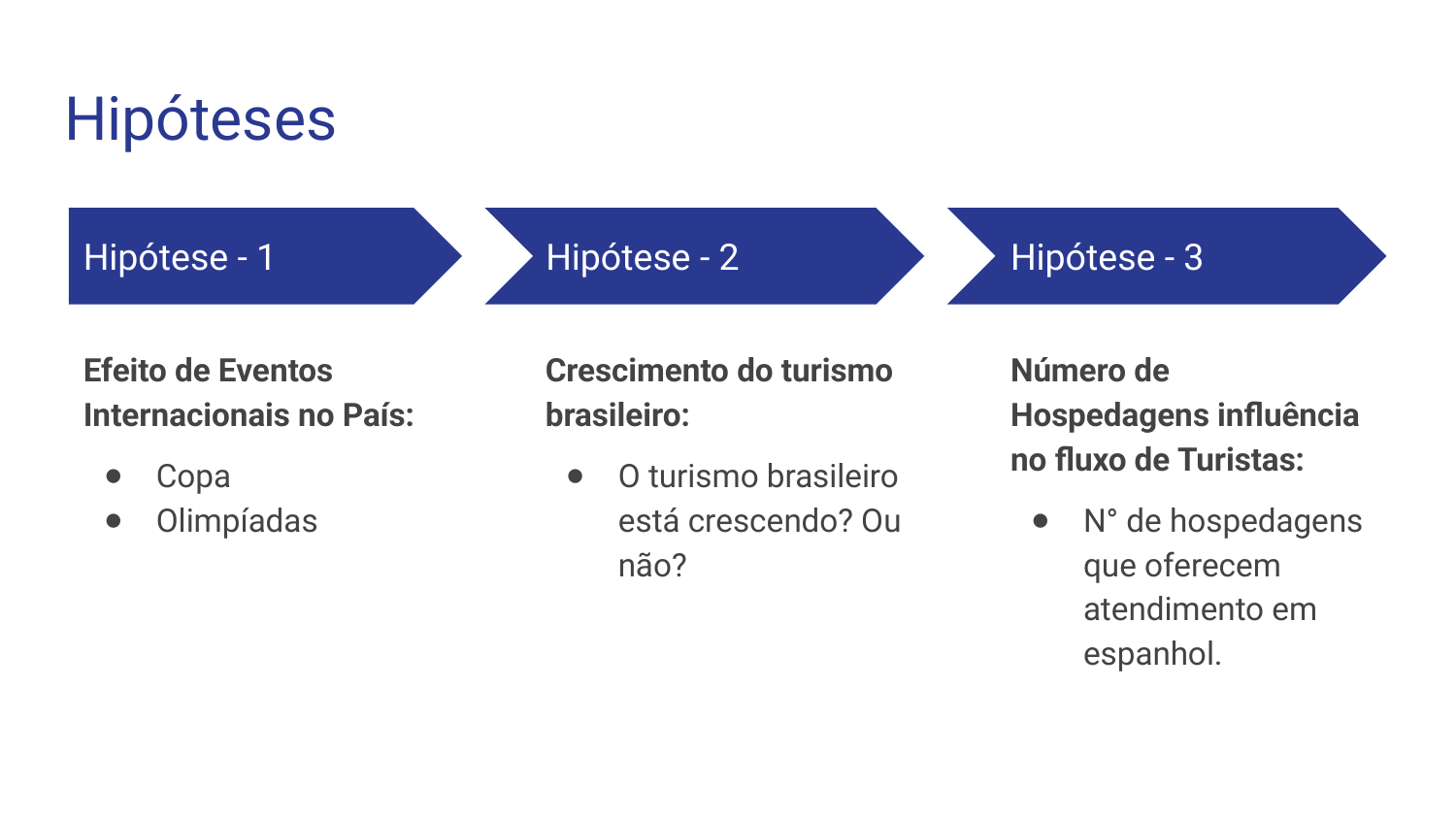

# Hipóteses

Hipótese - 1
Hipótese - 2
Hipótese - 3
Efeito de Eventos Internacionais no País:
Copa
Olimpíadas
Crescimento do turismo brasileiro:
O turismo brasileiro está crescendo? Ou não?

Número de Hospedagens influência no fluxo de Turistas:
N° de hospedagens que oferecem atendimento em espanhol.